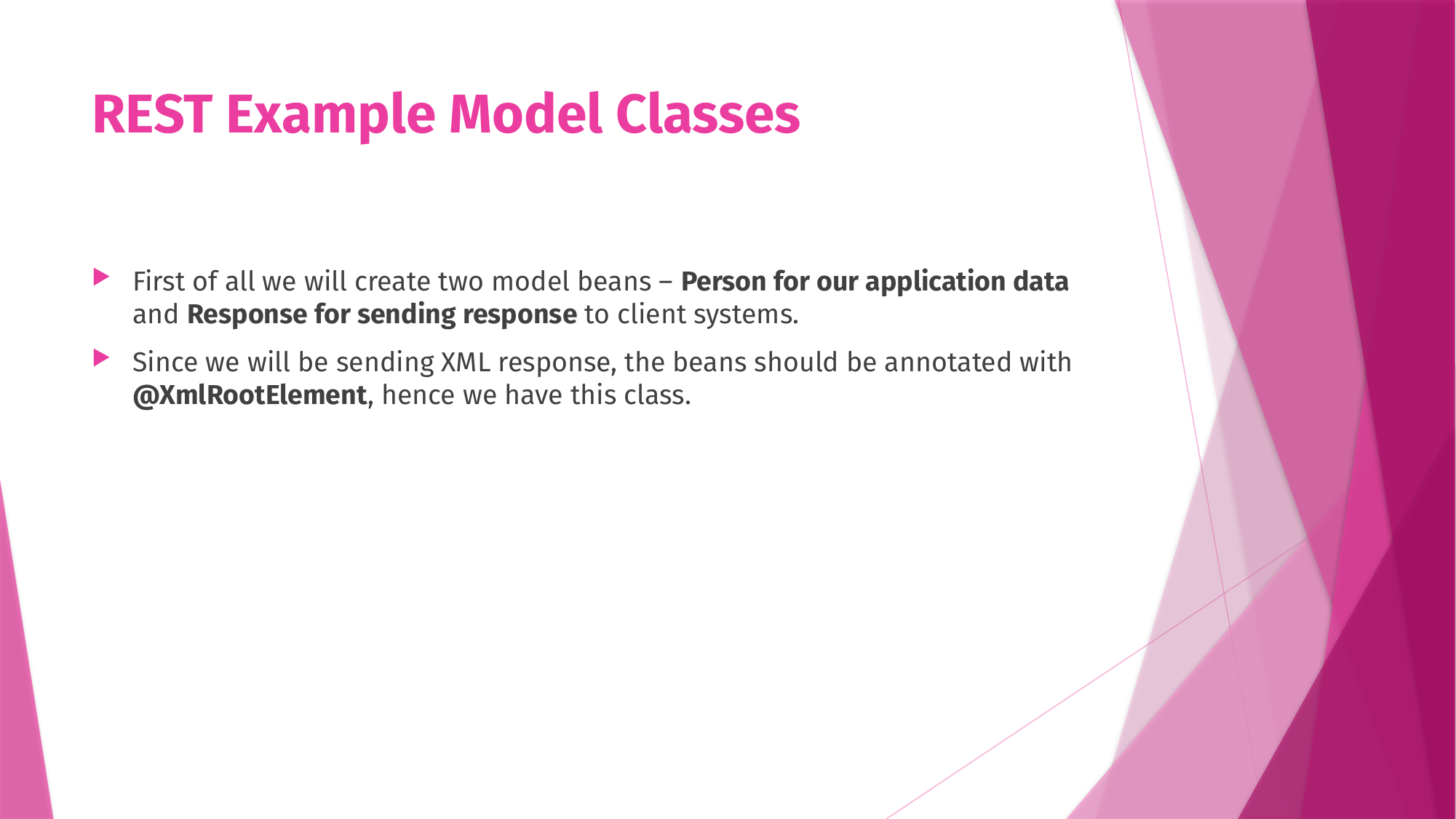

# REST Example Model Classes
First of all we will create two model beans – Person for our application data and Response for sending response to client systems.
Since we will be sending XML response, the beans should be annotated with @XmlRootElement, hence we have this class.